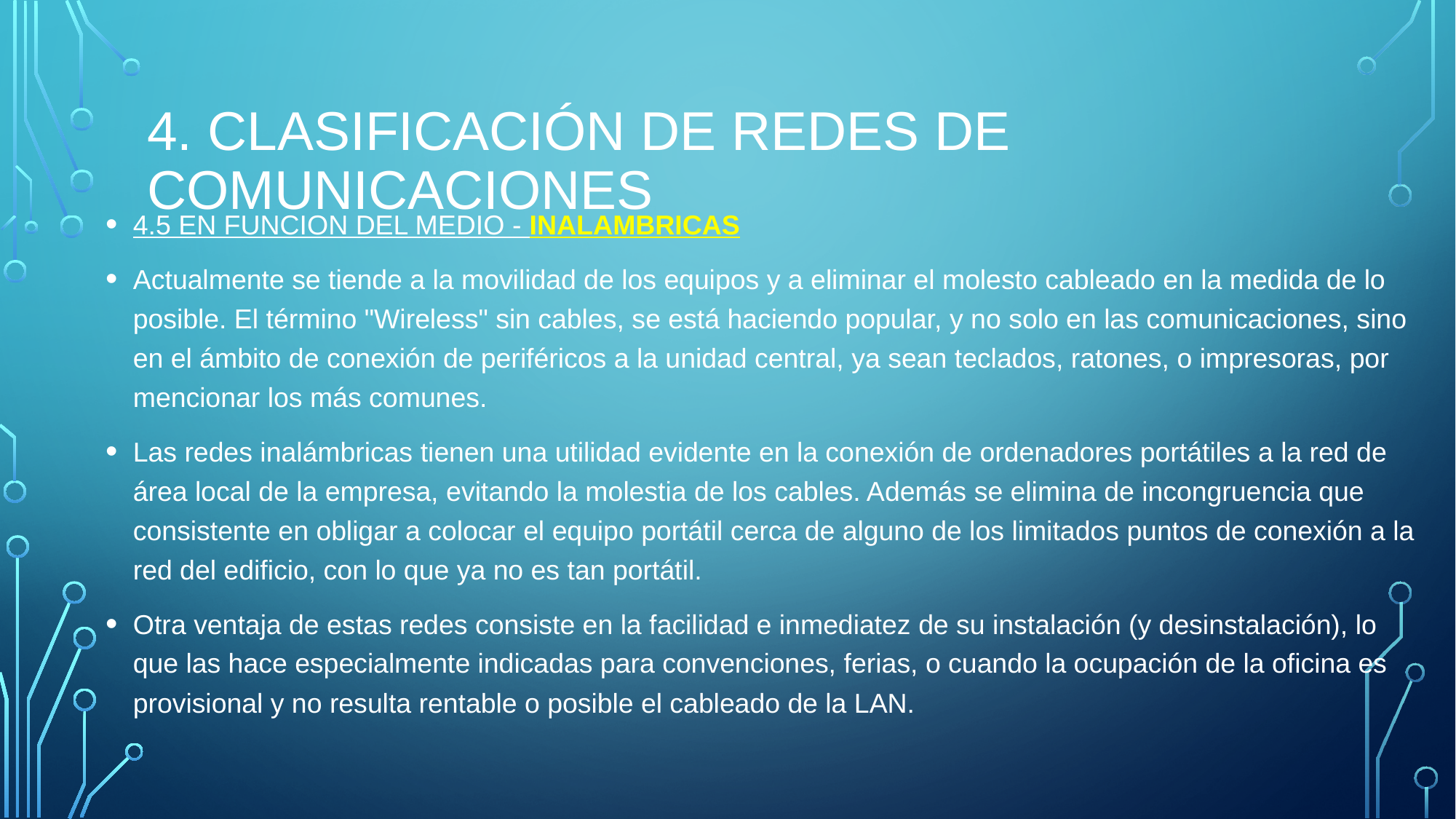

# 4. CLASIFICACIÓN de Redes de comunicaciones
4.5 EN FUNCION DEL MEDIO - INALAMBRICAS
Actualmente se tiende a la movilidad de los equipos y a eliminar el molesto cableado en la medida de lo posible. El término "Wireless" sin cables, se está haciendo popular, y no solo en las comunicaciones, sino en el ámbito de conexión de periféricos a la unidad central, ya sean teclados, ratones, o impresoras, por mencionar los más comunes.
Las redes inalámbricas tienen una utilidad evidente en la conexión de ordenadores portátiles a la red de área local de la empresa, evitando la molestia de los cables. Además se elimina de incongruencia que consistente en obligar a colocar el equipo portátil cerca de alguno de los limitados puntos de conexión a la red del edificio, con lo que ya no es tan portátil.
Otra ventaja de estas redes consiste en la facilidad e inmediatez de su instalación (y desinstalación), lo que las hace especialmente indicadas para convenciones, ferias, o cuando la ocupación de la oficina es provisional y no resulta rentable o posible el cableado de la LAN.